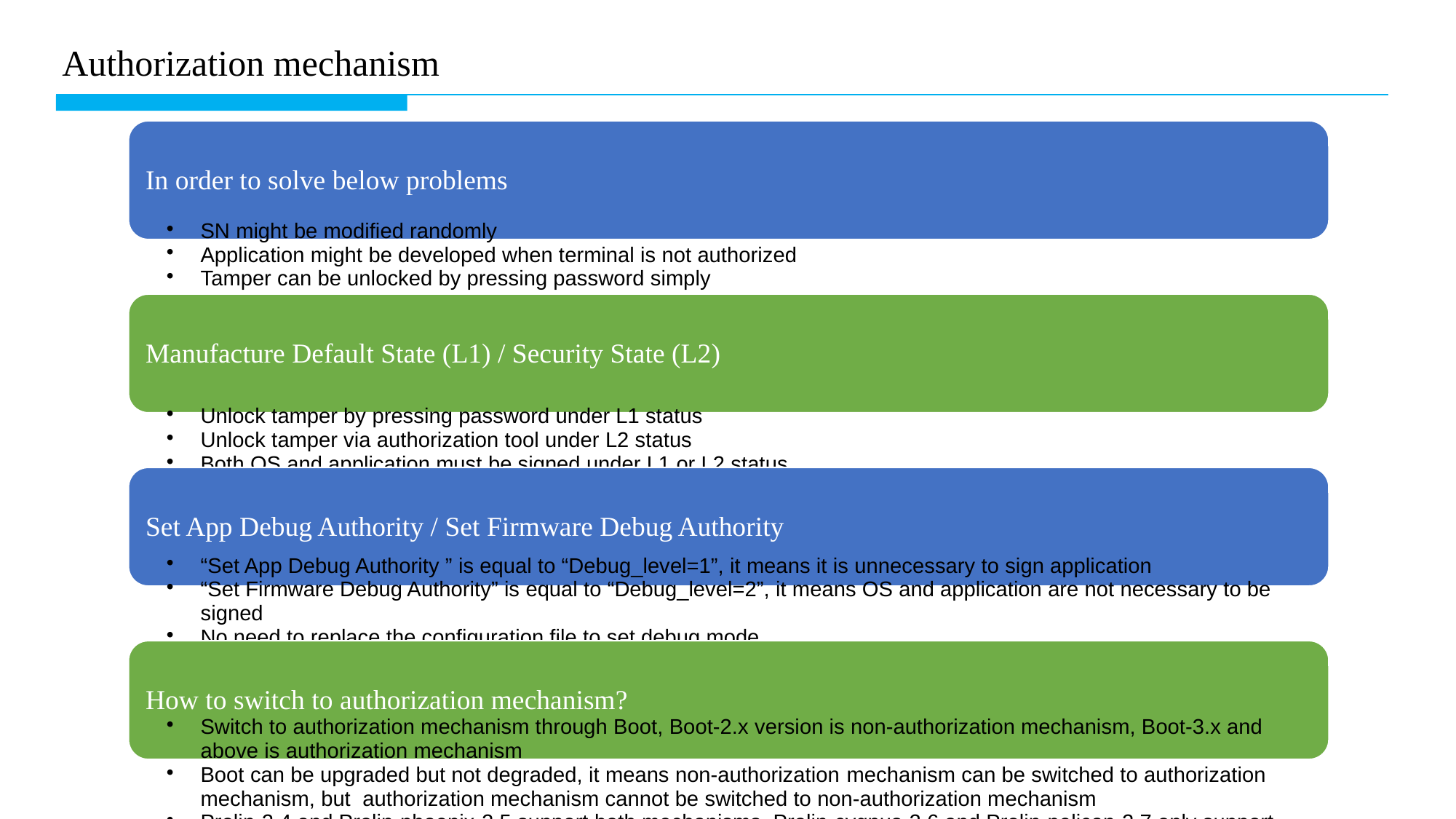

Authorization mechanism

In order to solve below problems
SN might be modified randomly
Manufacture Default State (L1) / Security State (L2)
Unlock tamper by pressing password under L1 status
Tamper can be unlocked by pressing password simply
Unlock tamper via authorization tool under L2 status
How to switch to authorization mechanism?
Switch to authorization mechanism through Boot, Boot-2.x version is non-authorization mechanism, Boot-3.x and above is authorization mechanism
Boot can be upgraded but not degraded, it means non-authorization mechanism can be switched to authorization mechanism, but  authorization mechanism cannot be switched to non-authorization mechanism
Application might be changed without permission
Set App Debug Authority / Set Firmware Debug Authority
“Set App Debug Authority ” is equal to “Debug_level=1”, it means it is unnecessary to sign application
“Set Firmware Debug Authority” is equal to “Debug_level=2”, it means OS and application are not necessary to be signed
No need to replace the configuration file to set debug mode
Application might be developed when terminal is not authorized
For more detailed description,  please refer to <Authorization Tool Operating Guide>
Both OS and application must be signed under L1 or L2 status
36